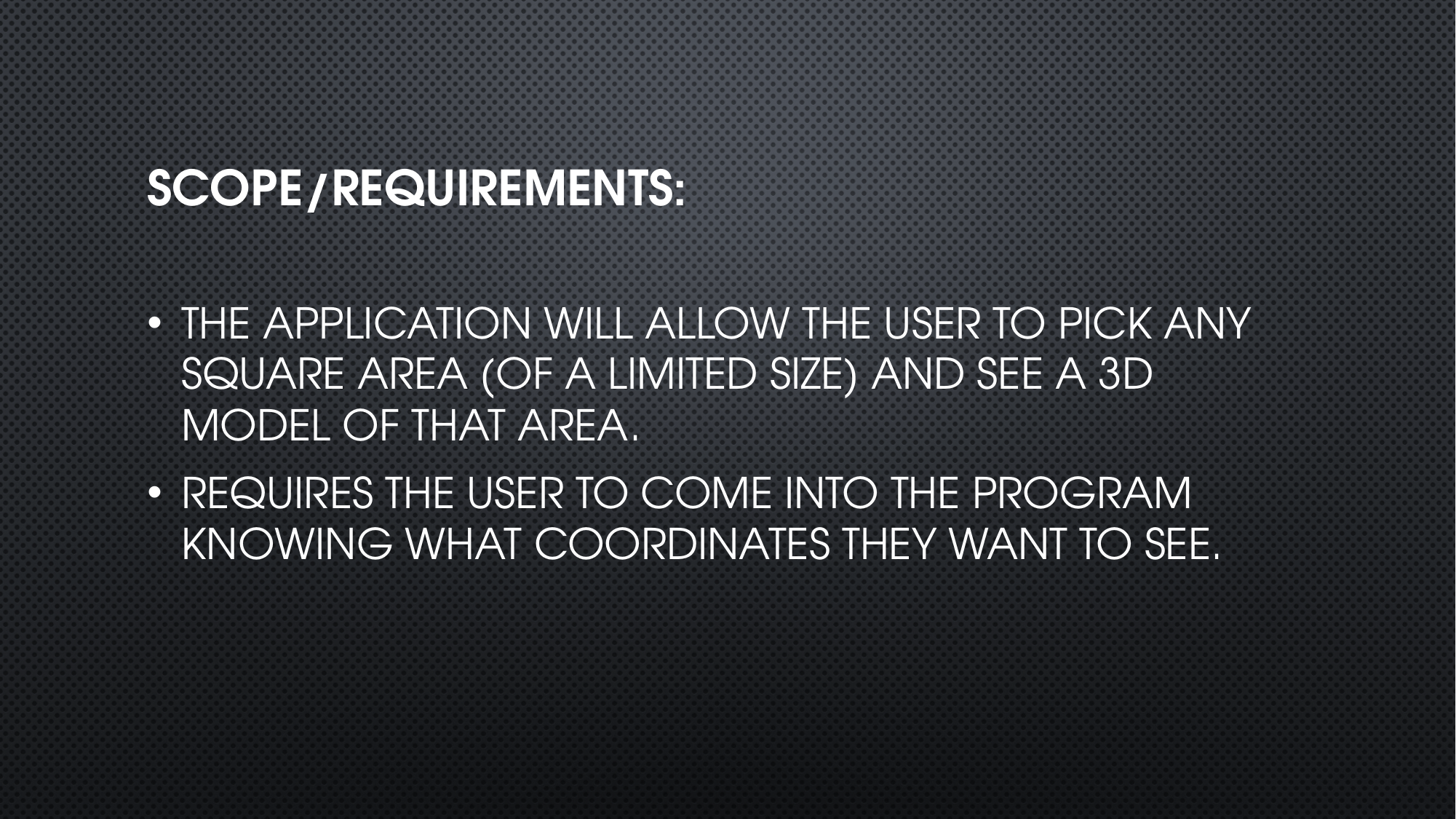

# Scope/Requirements:
The Application Will Allow the User to Pick Any Square Area (of a Limited Size) and See a 3D Model of that Area.
Requires the User to Come Into the Program Knowing What Coordinates They Want to See.